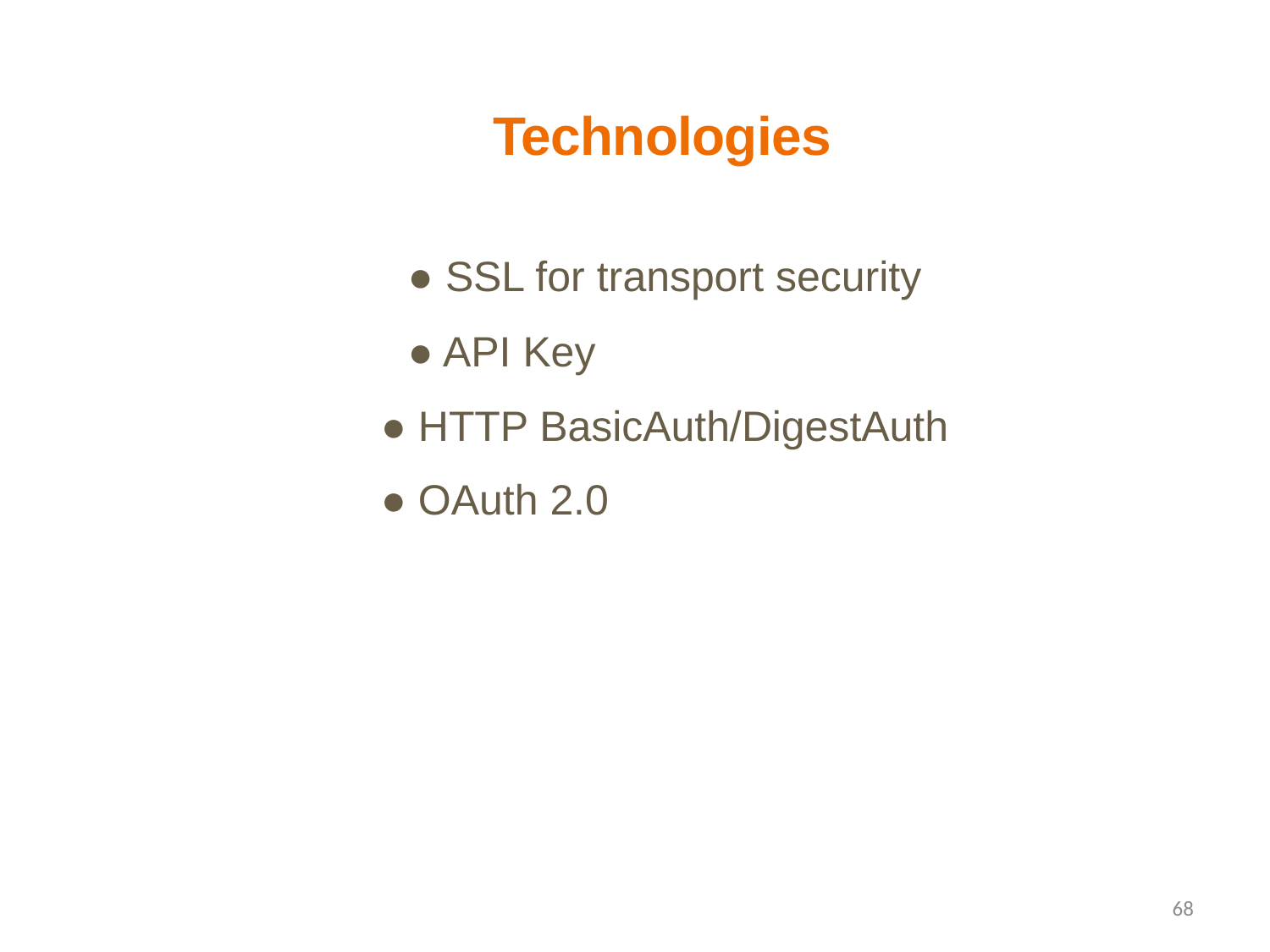

Technologies

● SSL for transport security
● API Key

● HTTP BasicAuth/DigestAuth
● OAuth 2.0

68